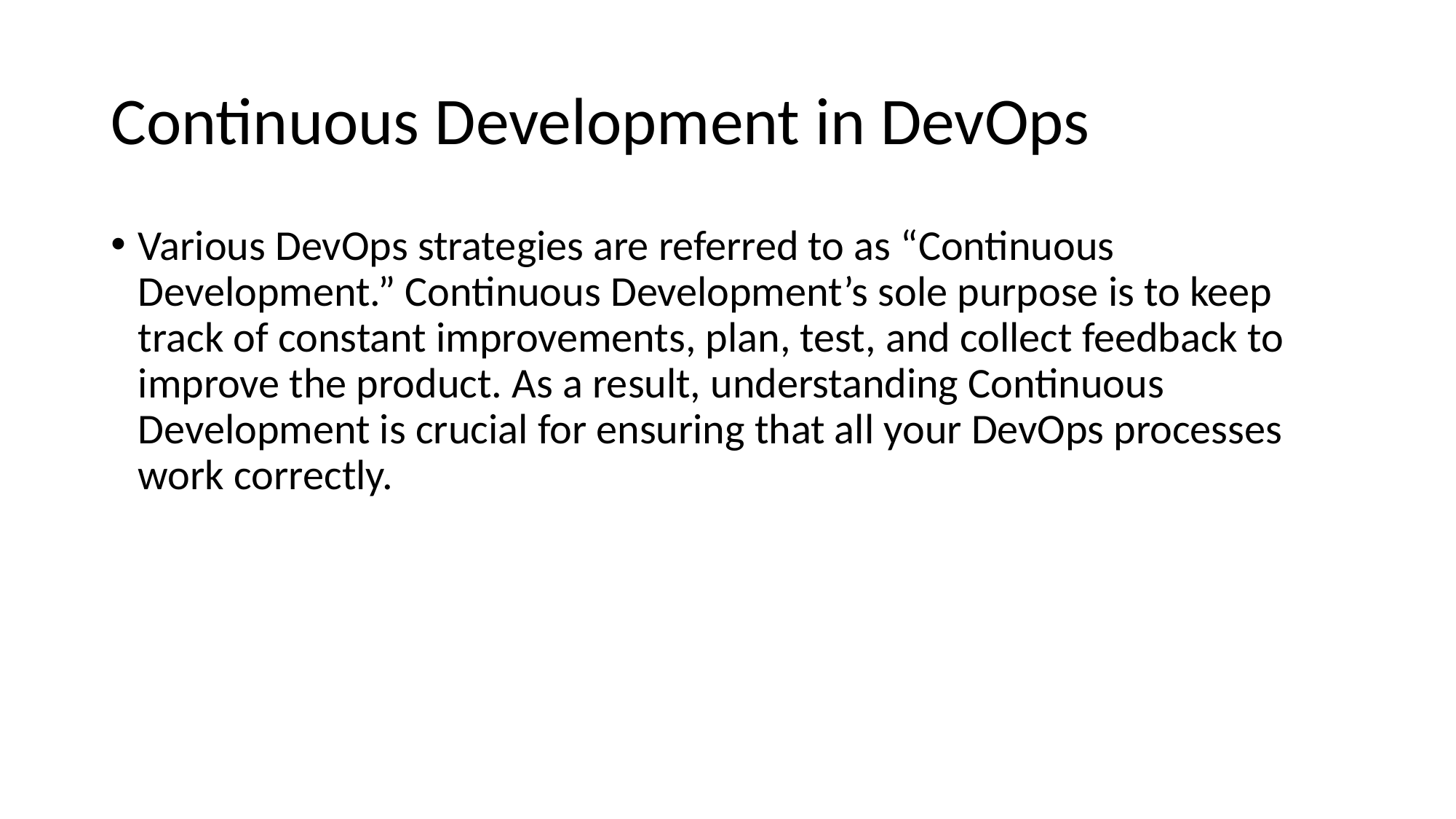

# Continuous Development in DevOps
Various DevOps strategies are referred to as “Continuous Development.” Continuous Development’s sole purpose is to keep track of constant improvements, plan, test, and collect feedback to improve the product. As a result, understanding Continuous Development is crucial for ensuring that all your DevOps processes work correctly.